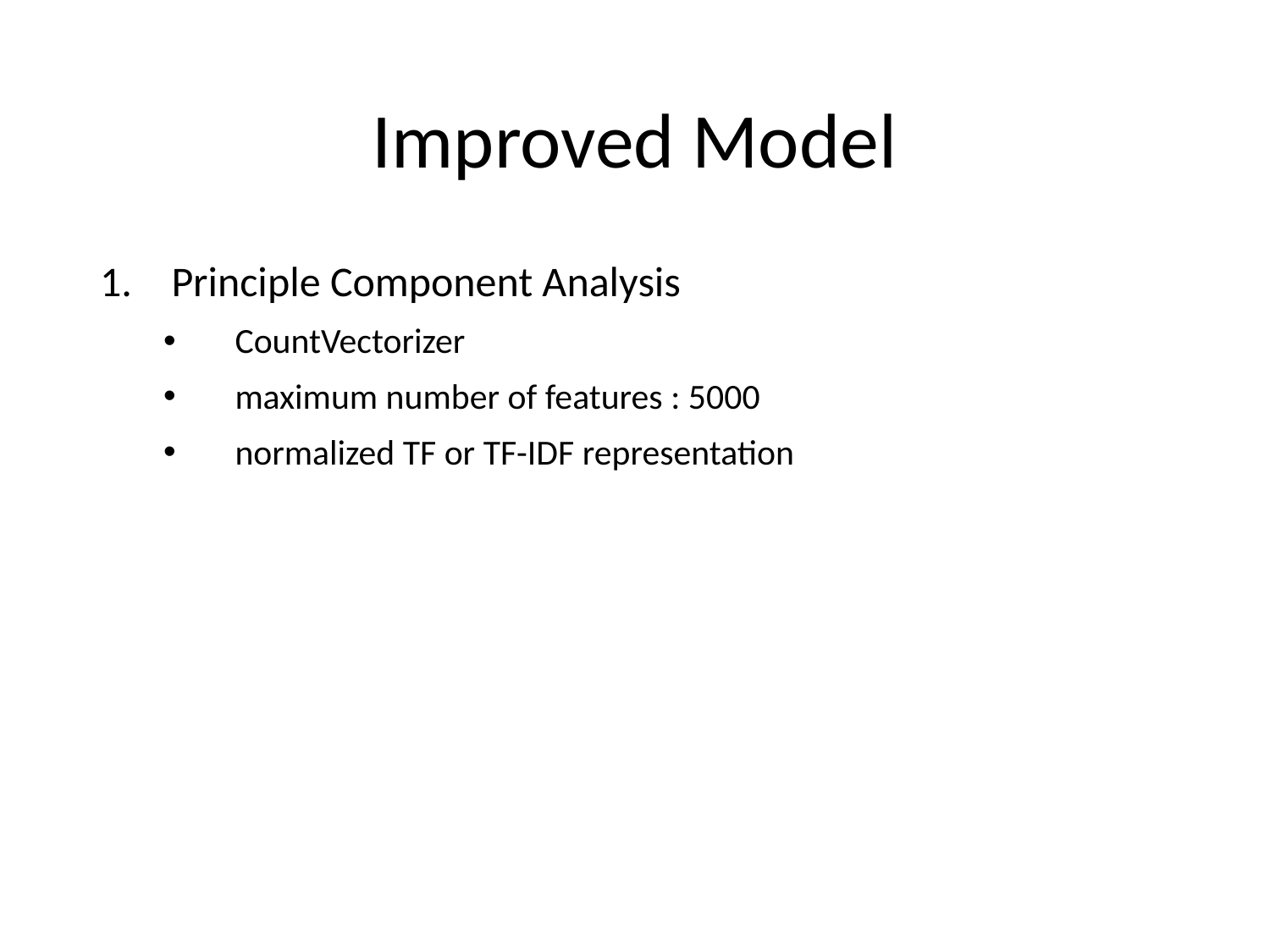

# Improved Model
Principle Component Analysis
CountVectorizer
maximum number of features : 5000
normalized TF or TF-IDF representation